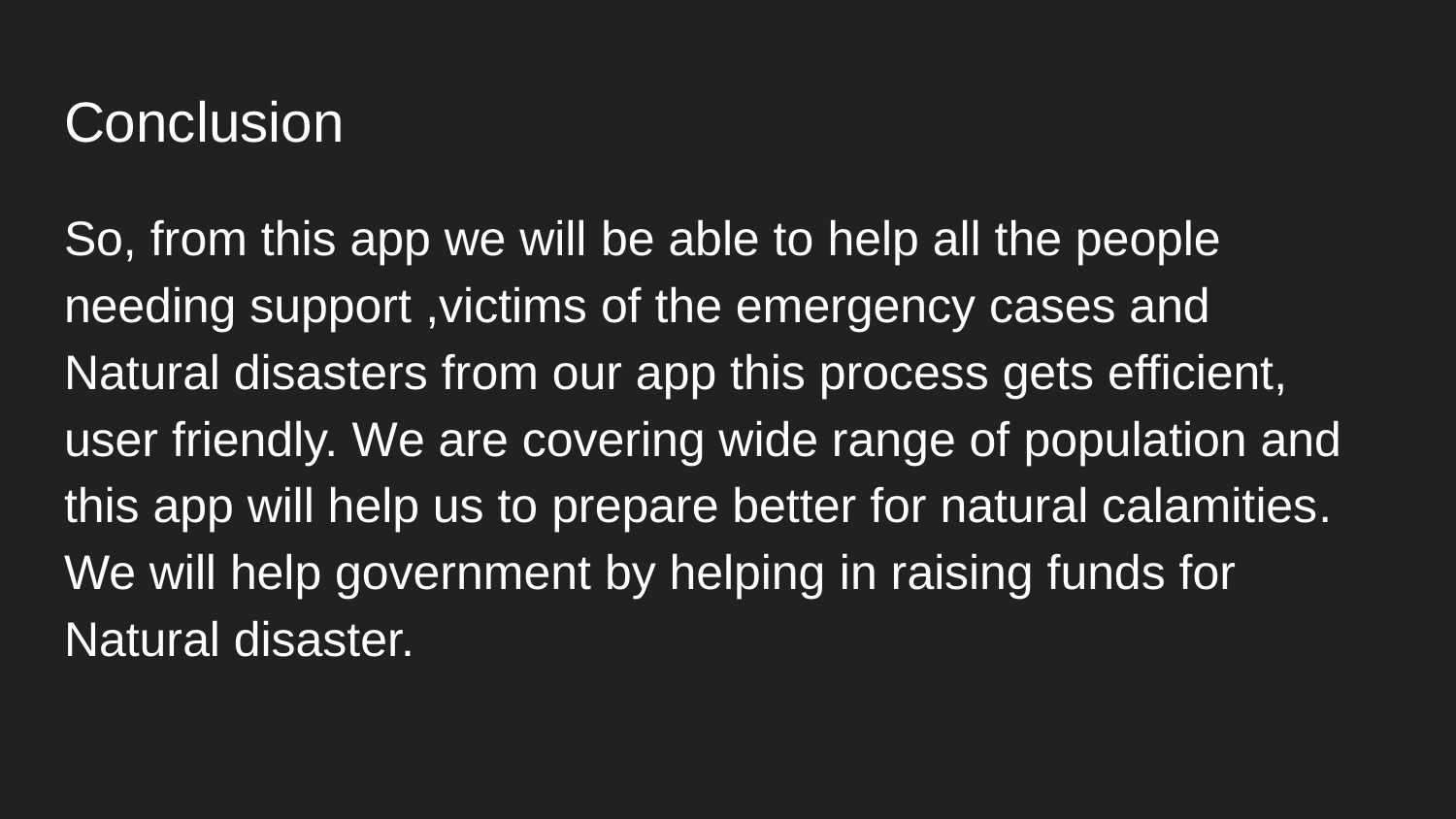

# Conclusion
So, from this app we will be able to help all the people needing support ,victims of the emergency cases and  Natural disasters from our app this process gets efficient, user friendly. We are covering wide range of population and this app will help us to prepare better for natural calamities. We will help government by helping in raising funds for Natural disaster.